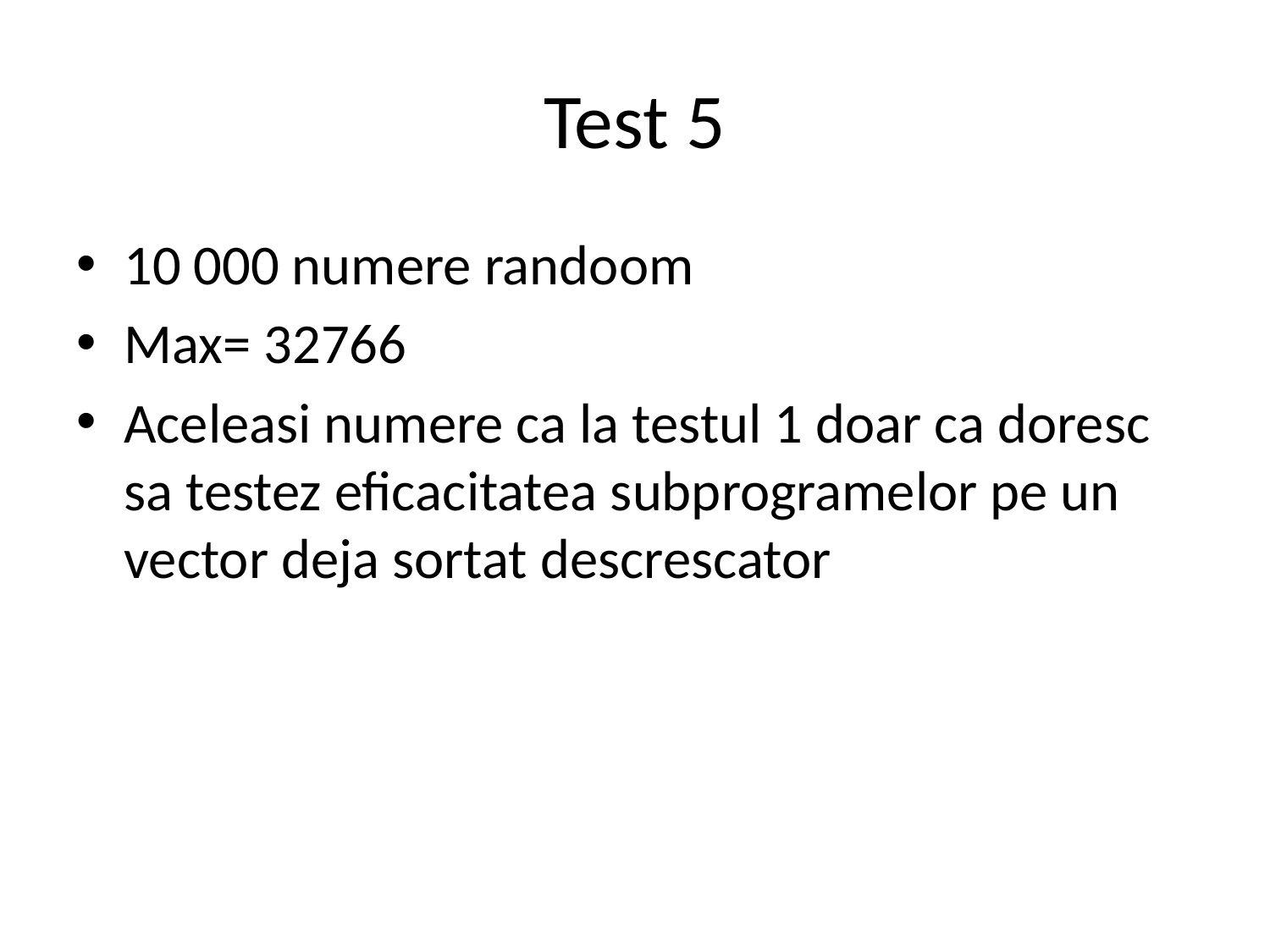

# Test 5
10 000 numere randoom
Max= 32766
Aceleasi numere ca la testul 1 doar ca doresc sa testez eficacitatea subprogramelor pe un vector deja sortat descrescator